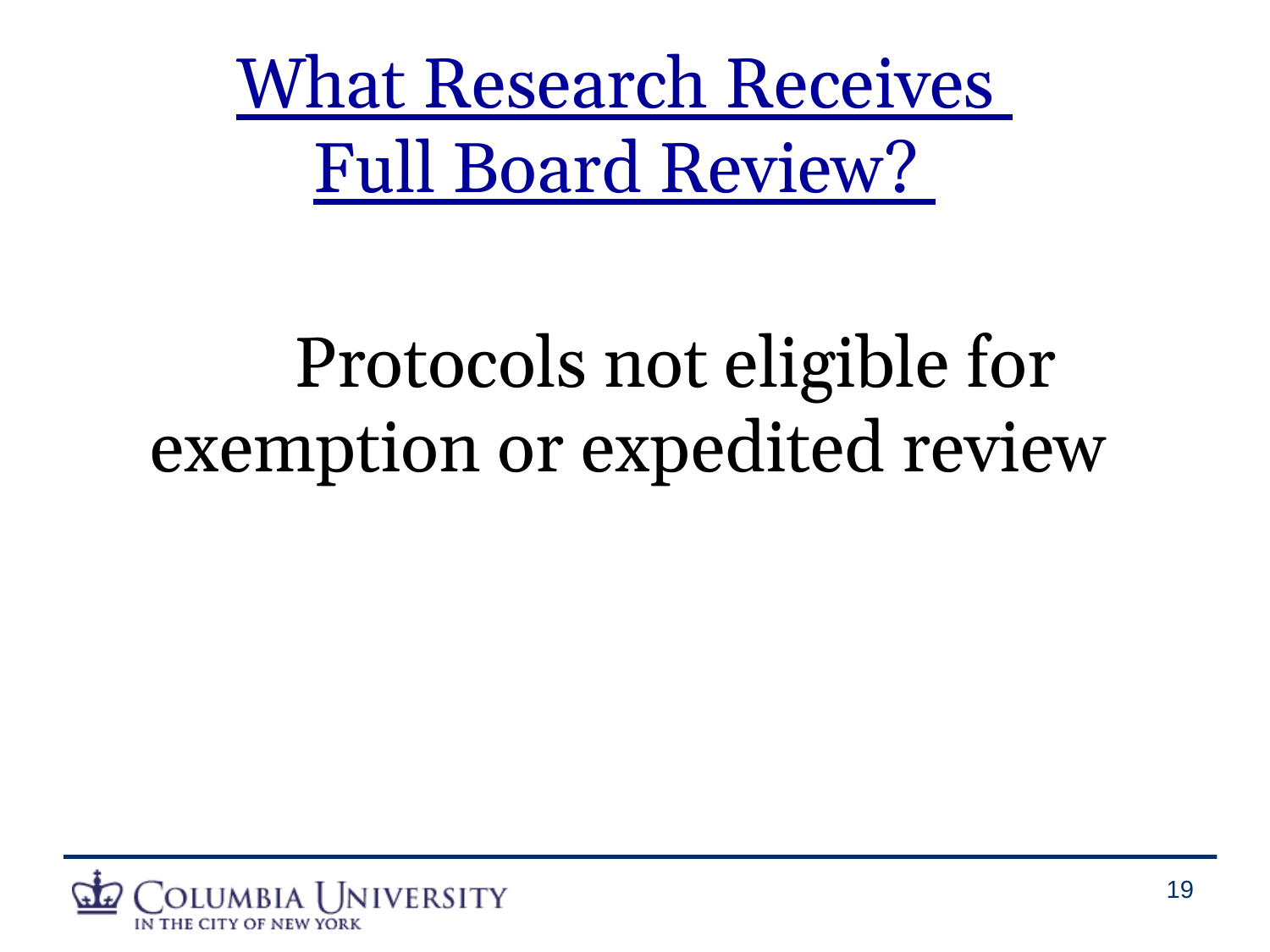

# What Research Receives Full Board Review?

		 Protocols not eligible for    exemption or expedited review

19